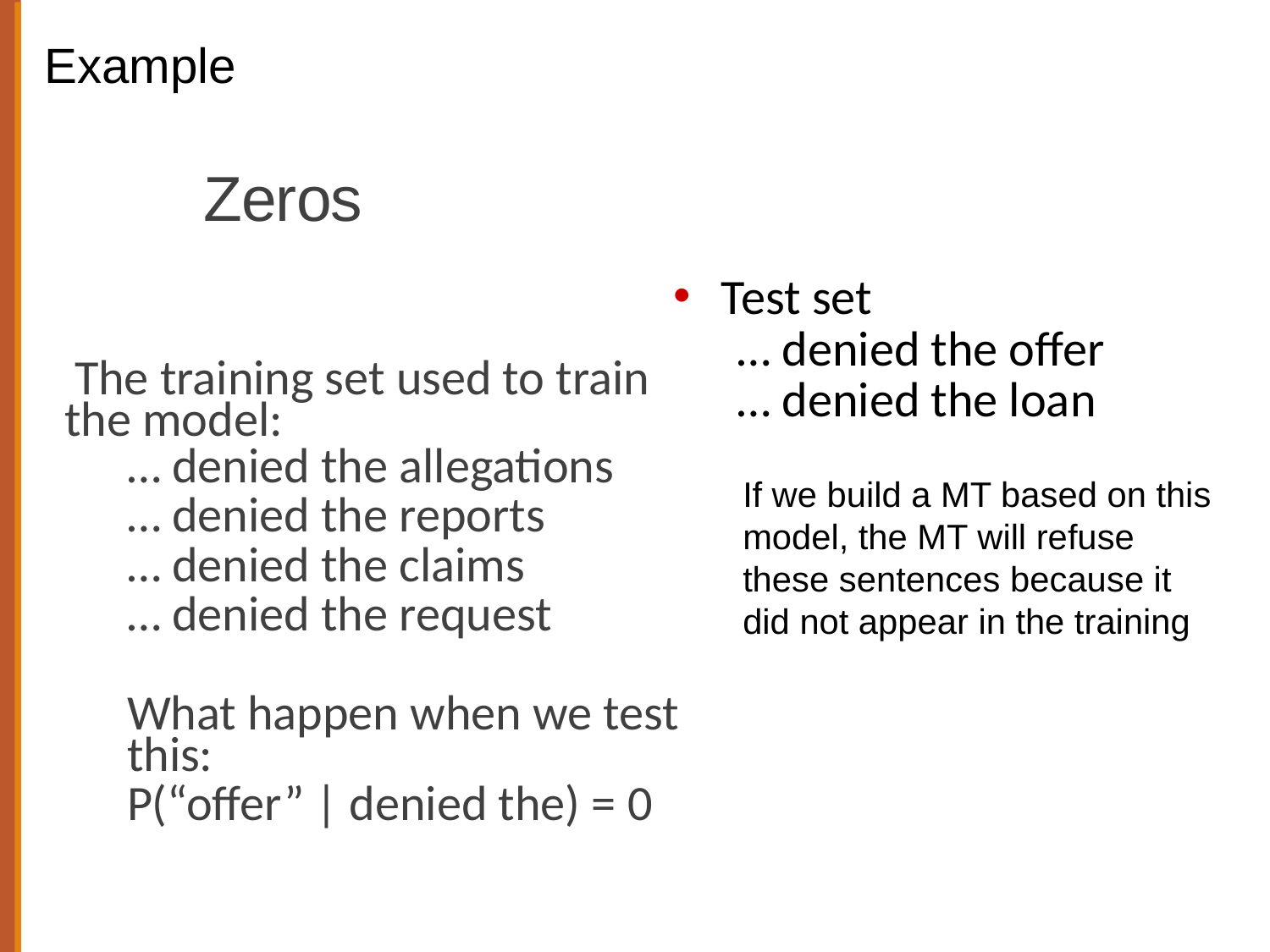

Example
# Zeros
Test set
… denied the offer
… denied the loan

The training set used to train the model:
… denied the allegations
… denied the reports
… denied the claims
… denied the request

What happen when we test this:
P(“offer” | denied the) = 0

If we build a MT based on this model, the MT will refuse these sentences because it did not appear in the training